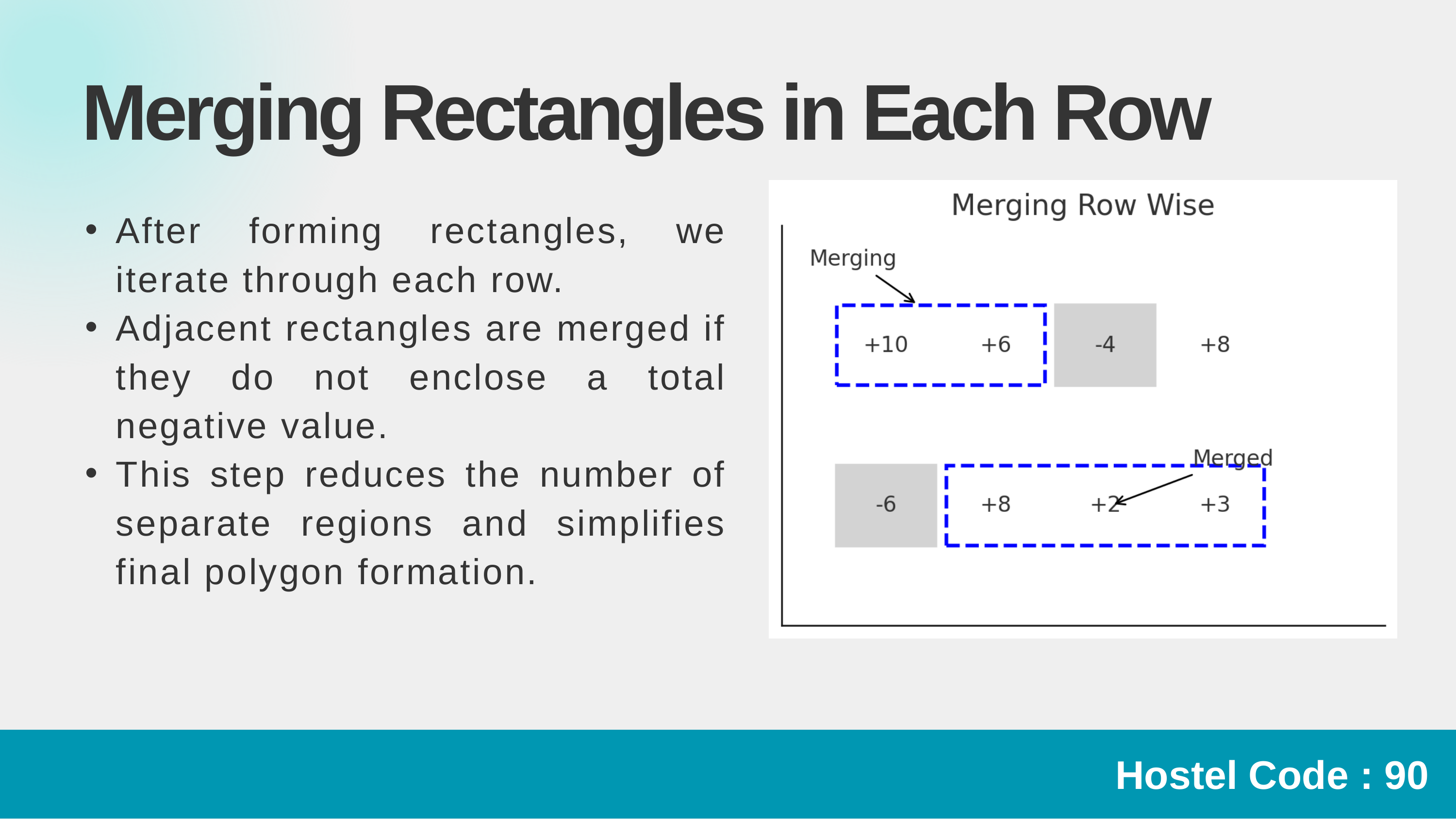

Merging Rectangles in Each Row

After forming rectangles, we iterate through each row.
Adjacent rectangles are merged if they do not enclose a total negative value.
This step reduces the number of separate regions and simplifies final polygon formation.

Hostel Code : 90